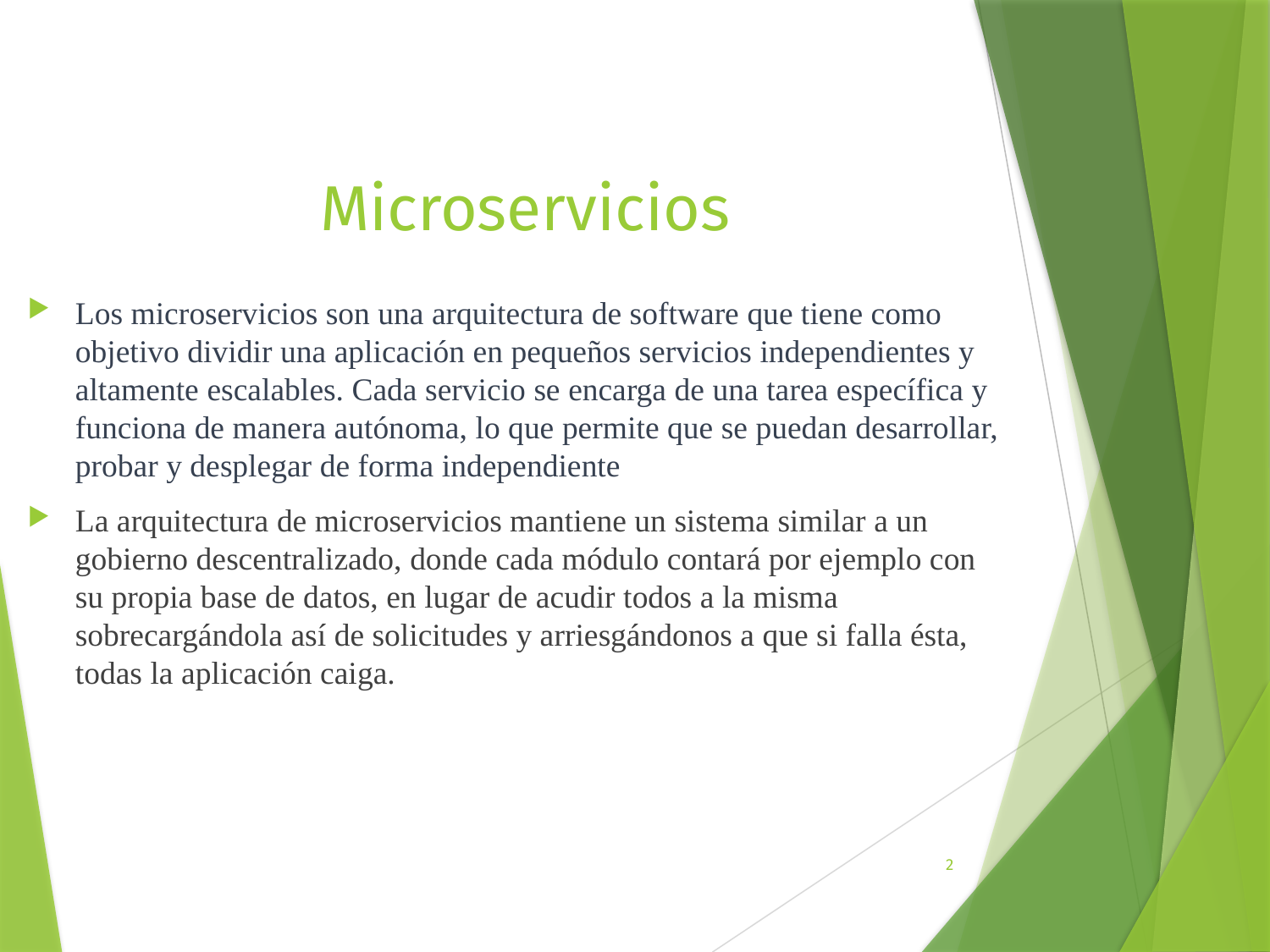

# Microservicios
Los microservicios son una arquitectura de software que tiene como objetivo dividir una aplicación en pequeños servicios independientes y altamente escalables. Cada servicio se encarga de una tarea específica y funciona de manera autónoma, lo que permite que se puedan desarrollar, probar y desplegar de forma independiente
La arquitectura de microservicios mantiene un sistema similar a un gobierno descentralizado, donde cada módulo contará por ejemplo con su propia base de datos, en lugar de acudir todos a la misma sobrecargándola así de solicitudes y arriesgándonos a que si falla ésta, todas la aplicación caiga.

2